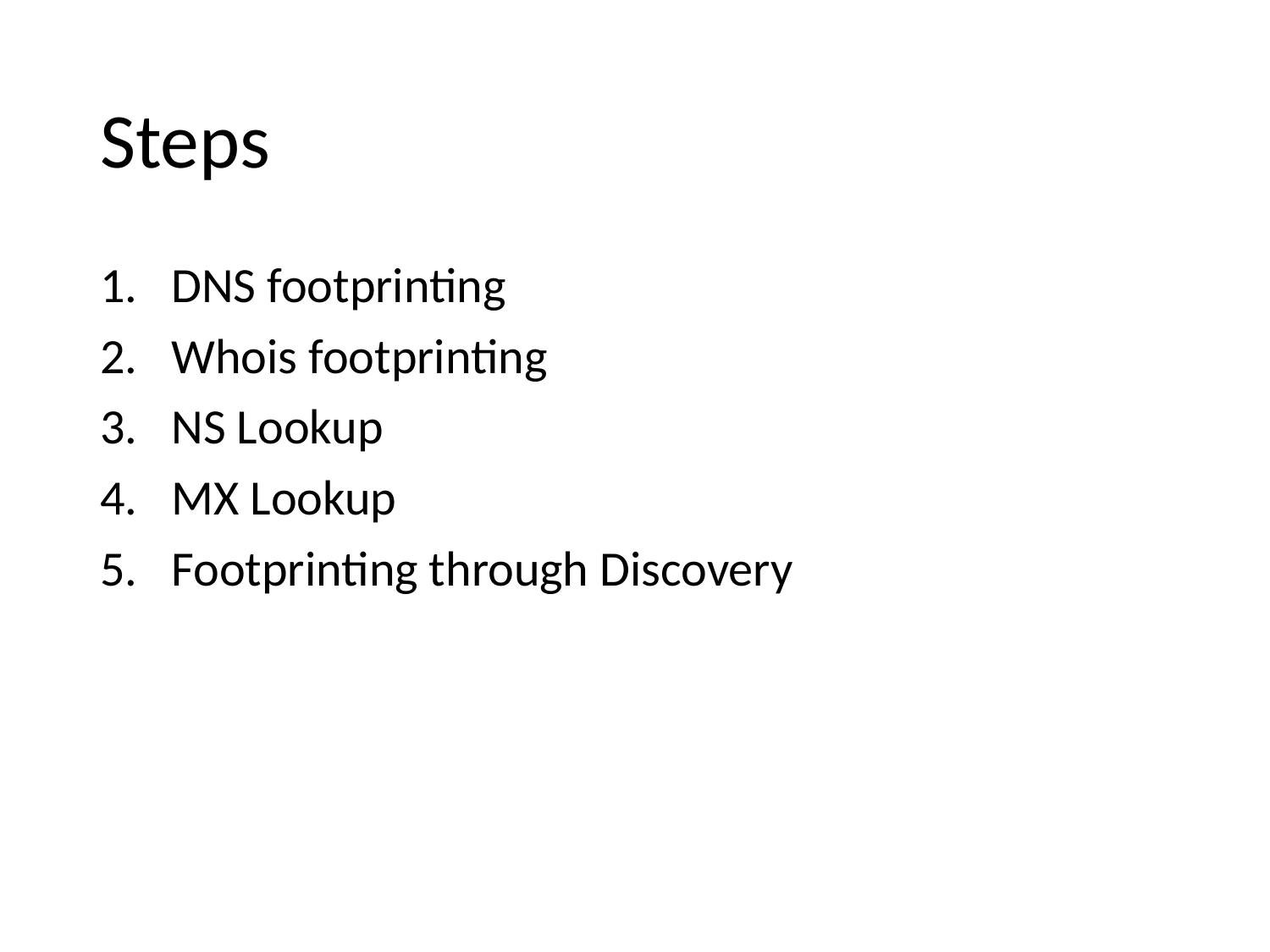

# Steps
DNS footprinting
Whois footprinting
NS Lookup
MX Lookup
Footprinting through Discovery